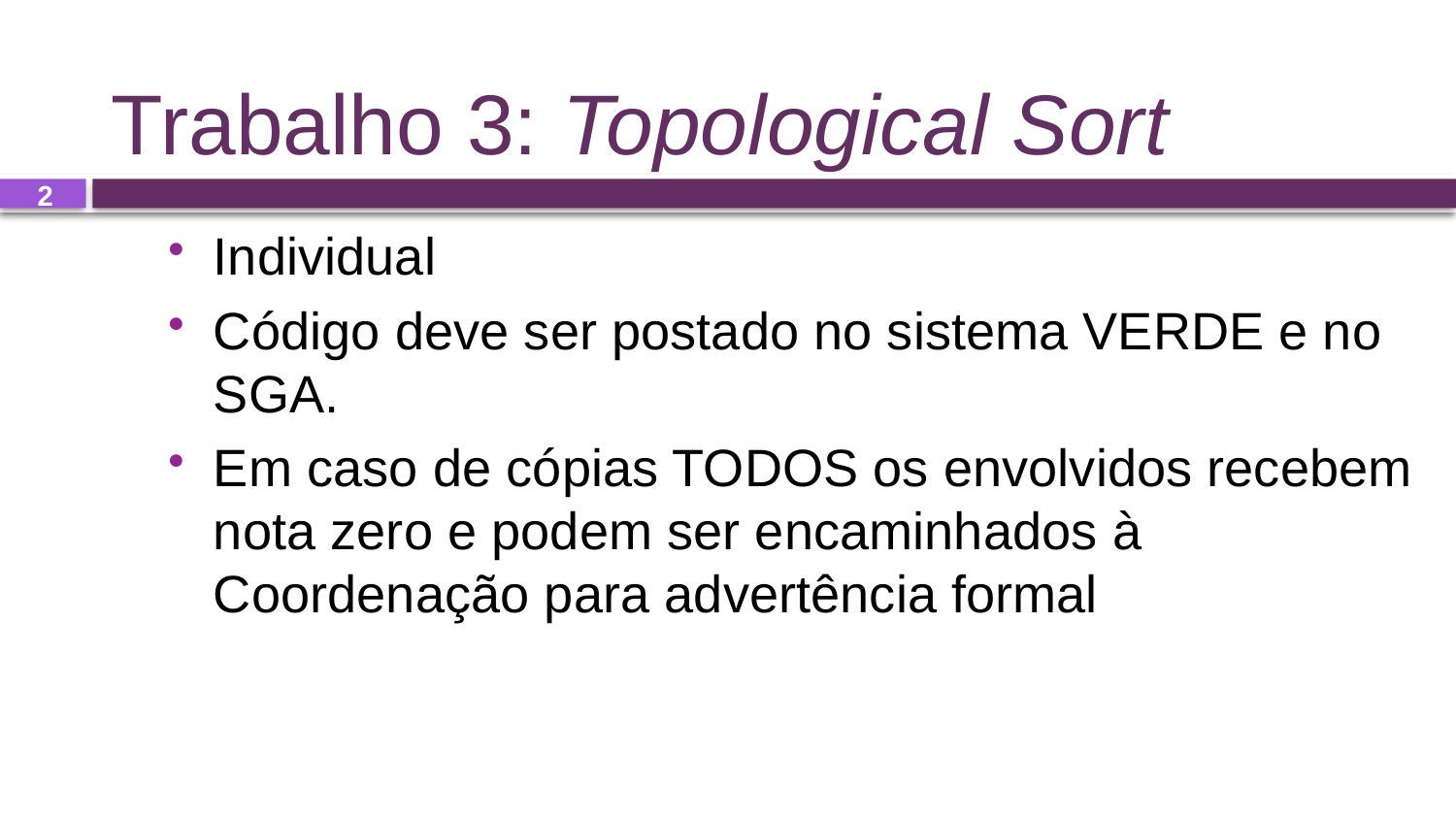

# Trabalho 3: Topological Sort
2
Individual
Código deve ser postado no sistema VERDE e no SGA.
Em caso de cópias TODOS os envolvidos recebem nota zero e podem ser encaminhados à Coordenação para advertência formal